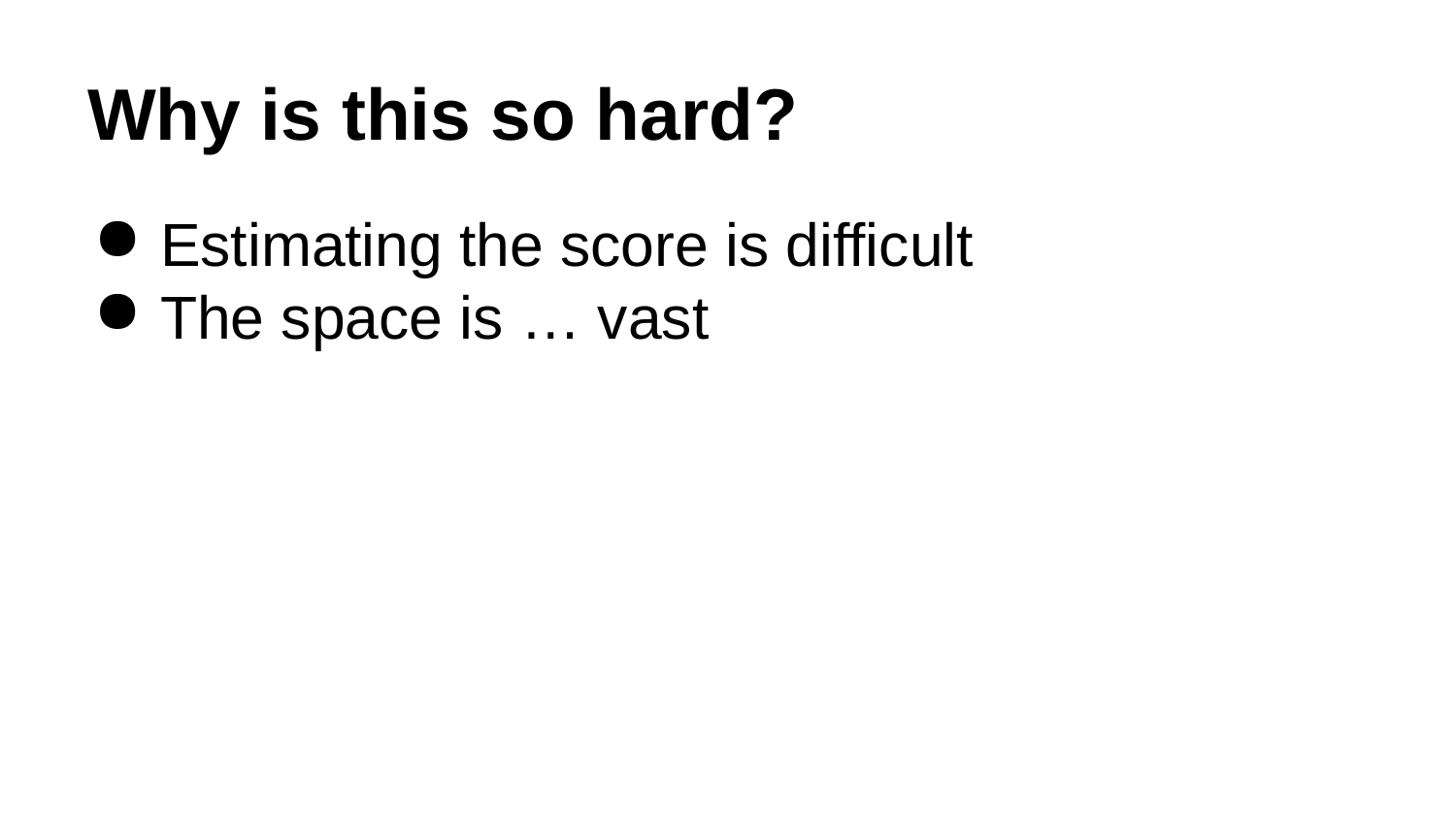

# Why is this so hard?
Estimating the score is difficult
The space is … vast